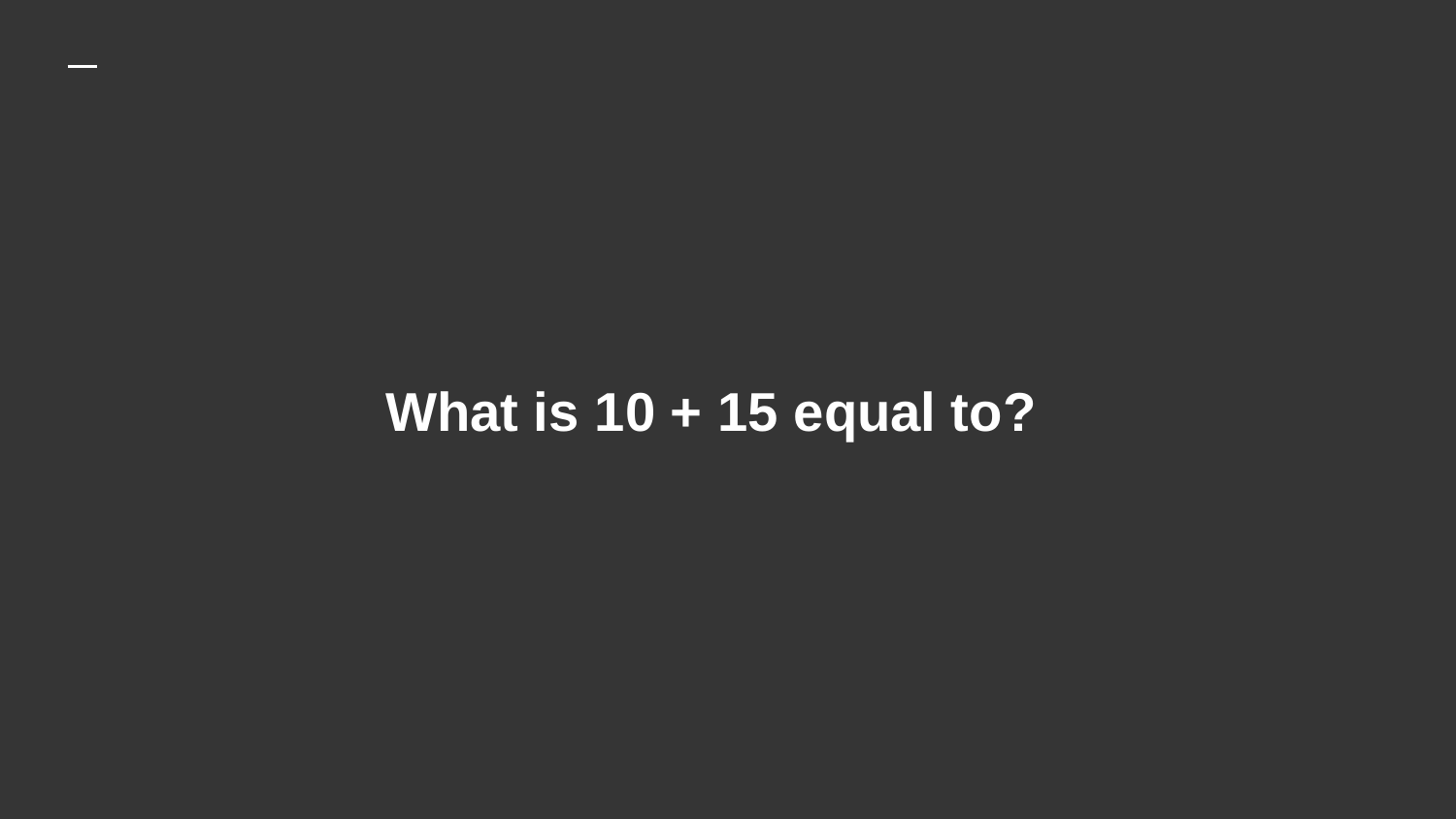

# What is 10 + 15 equal to?